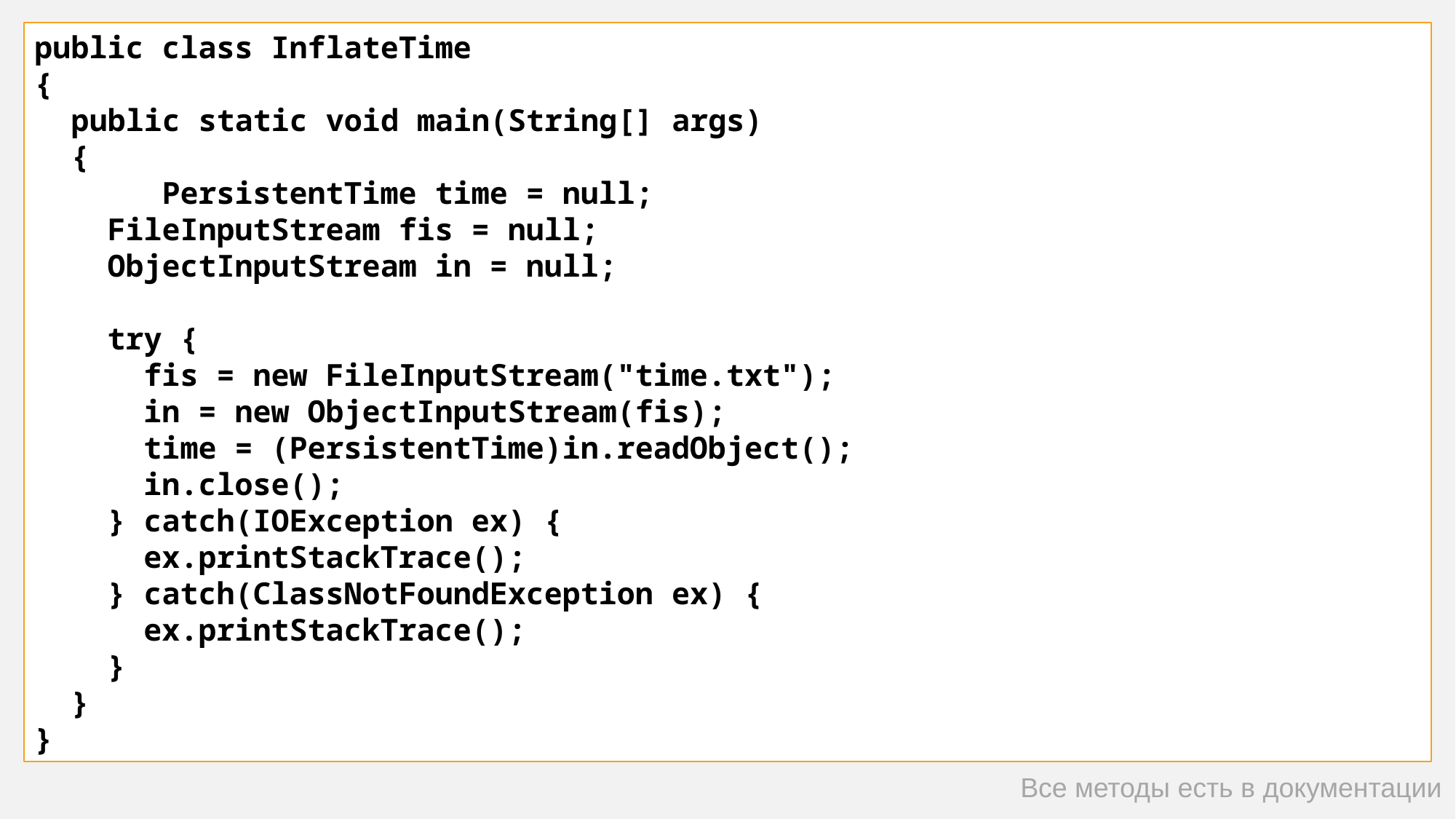

public class InflateTime
{
  public static void main(String[] args)
  {
	 PersistentTime time = null;
    FileInputStream fis = null;
    ObjectInputStream in = null;

    try {
      fis = new FileInputStream("time.txt");
      in = new ObjectInputStream(fis);
      time = (PersistentTime)in.readObject();
      in.close();
    } catch(IOException ex) {
      ex.printStackTrace();
    } catch(ClassNotFoundException ex) {
      ex.printStackTrace();
    }
  }
}
Все методы есть в документации